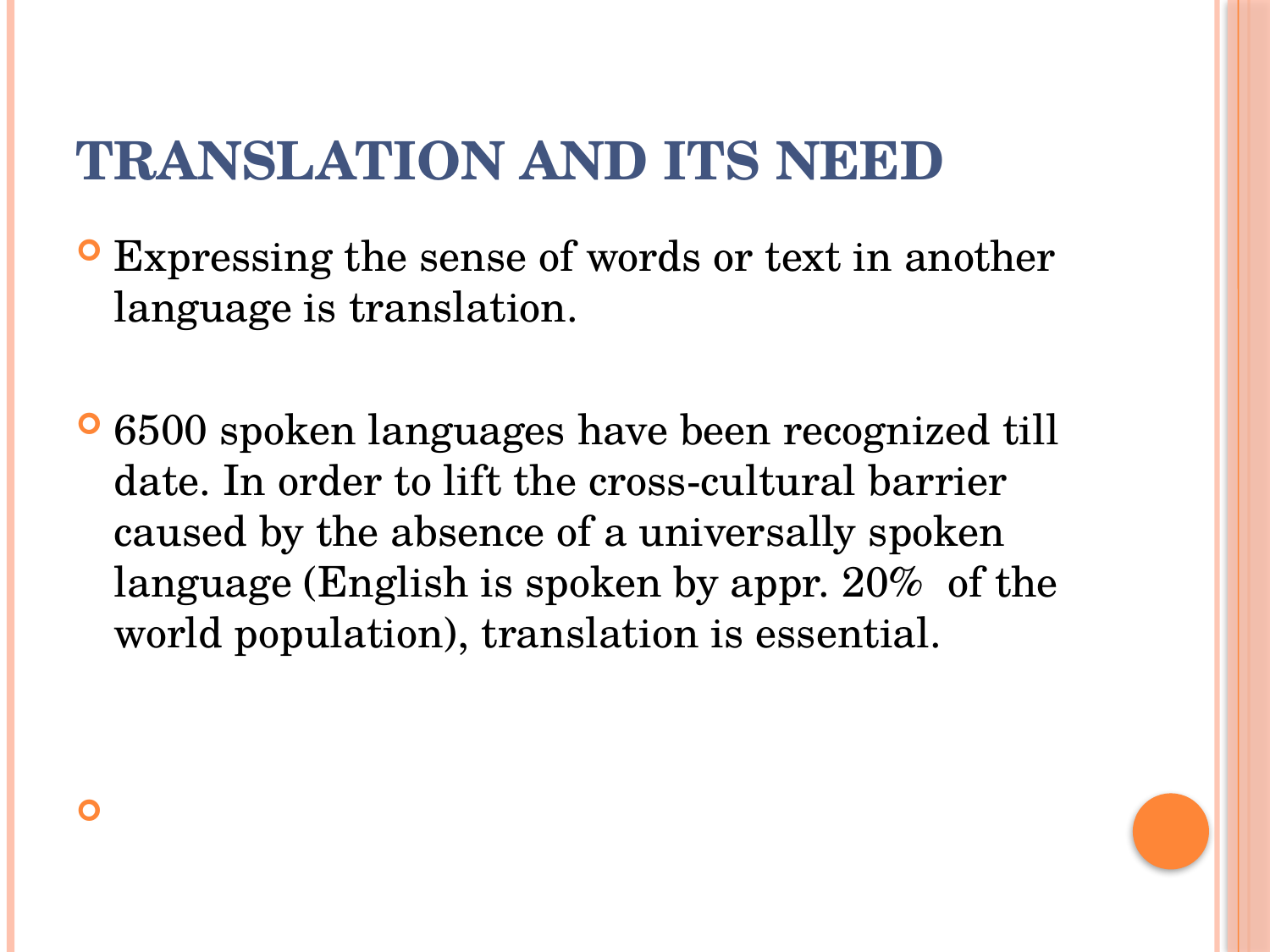

# Translation and its need
Expressing the sense of words or text in another language is translation.

6500 spoken languages have been recognized till date. In order to lift the cross-cultural barrier caused by the absence of a universally spoken language (English is spoken by appr. 20%  of the world population), translation is essential.